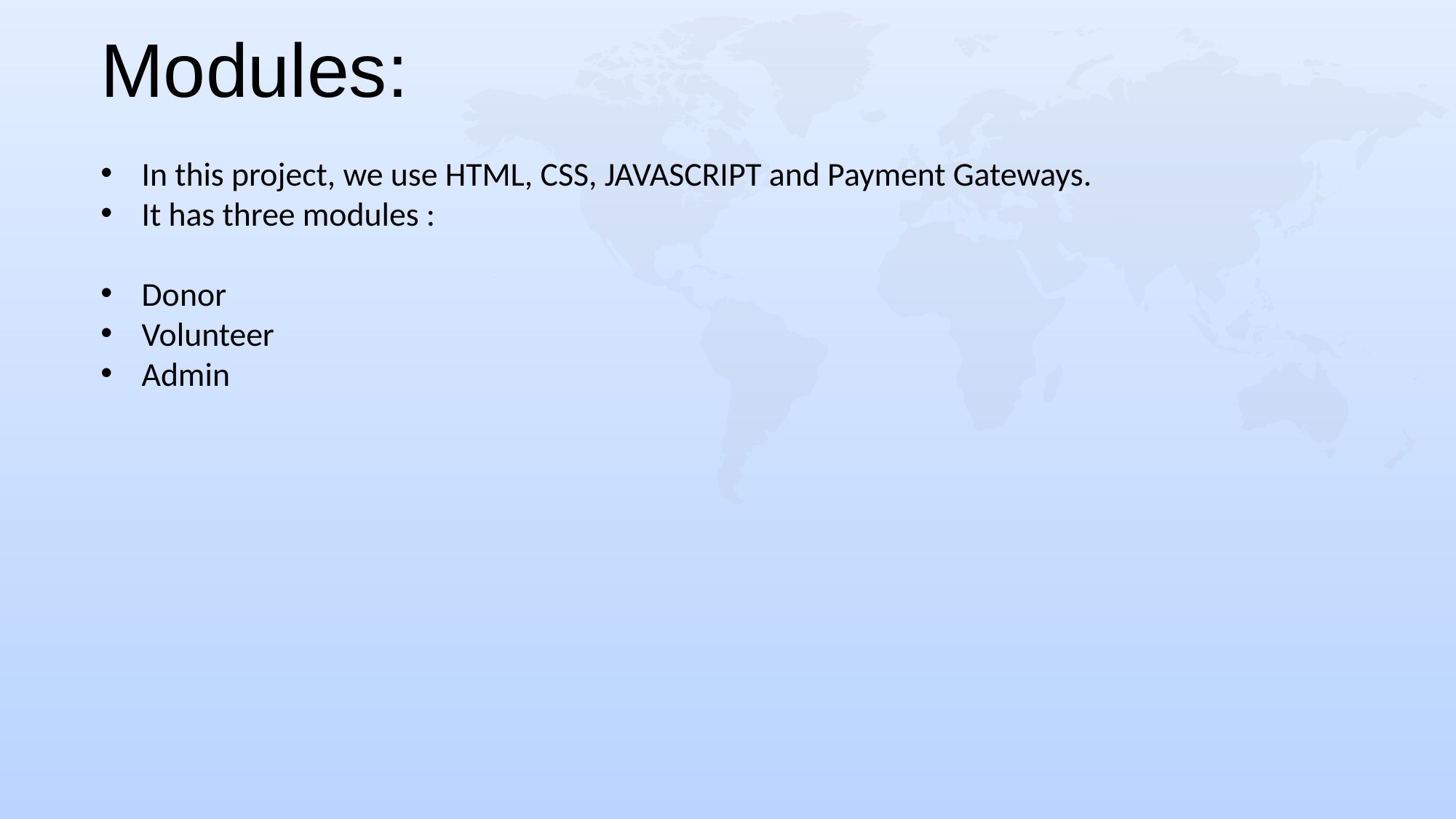

Modules:

In this project, we use HTML, CSS, JAVASCRIPT and Payment Gateways.
It has three modules :

Donor
Volunteer
Admin